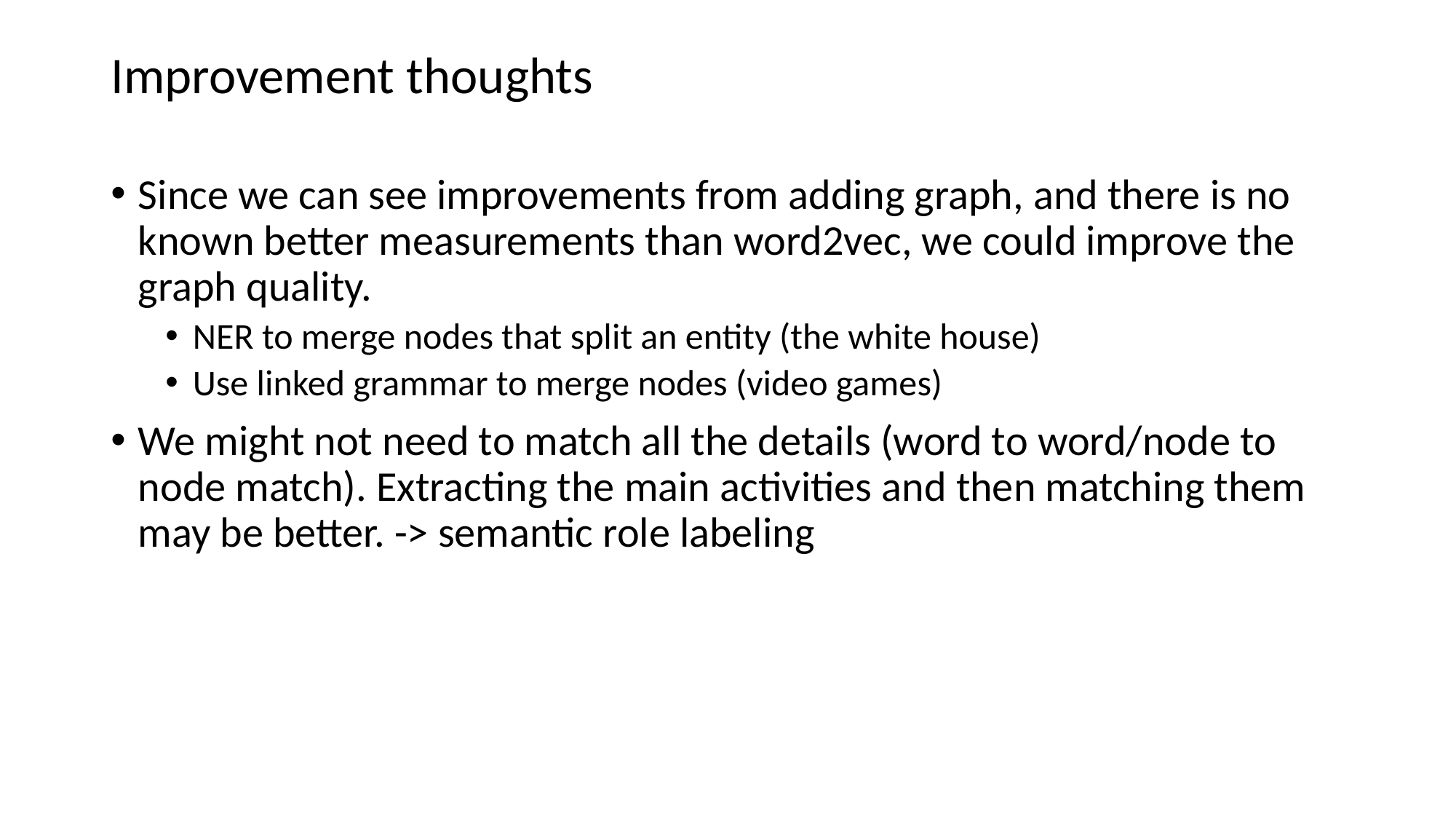

# Improvement thoughts
Since we can see improvements from adding graph, and there is no known better measurements than word2vec, we could improve the graph quality.
NER to merge nodes that split an entity (the white house)
Use linked grammar to merge nodes (video games)
We might not need to match all the details (word to word/node to node match). Extracting the main activities and then matching them may be better. -> semantic role labeling